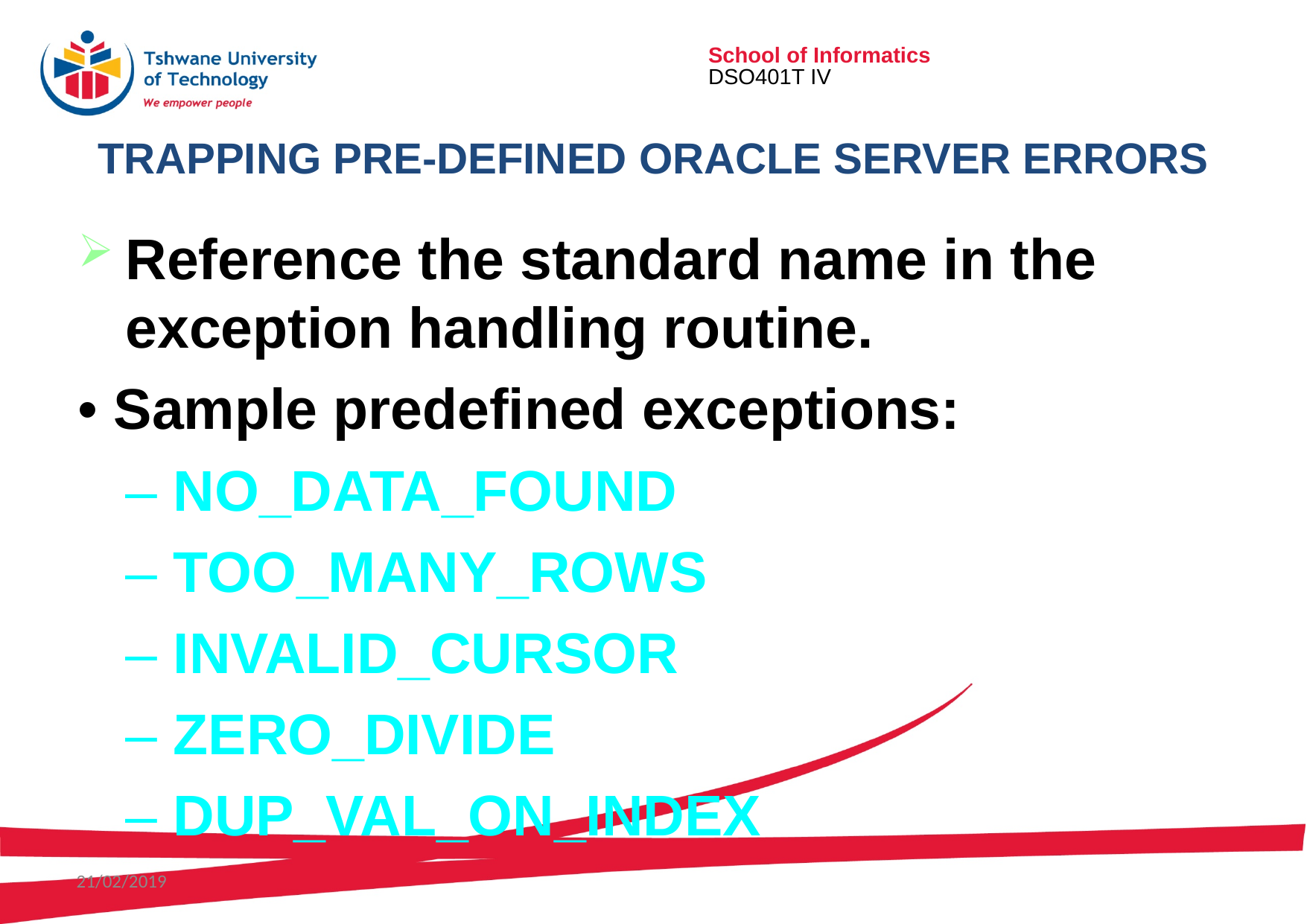

# Trapping pre-defined Oracle server errors
Reference the standard name in the exception handling routine.
• Sample predefined exceptions:
	– NO_DATA_FOUND
	– TOO_MANY_ROWS
	– INVALID_CURSOR
	– ZERO_DIVIDE
	– DUP_VAL_ON_INDEX

21/02/2019